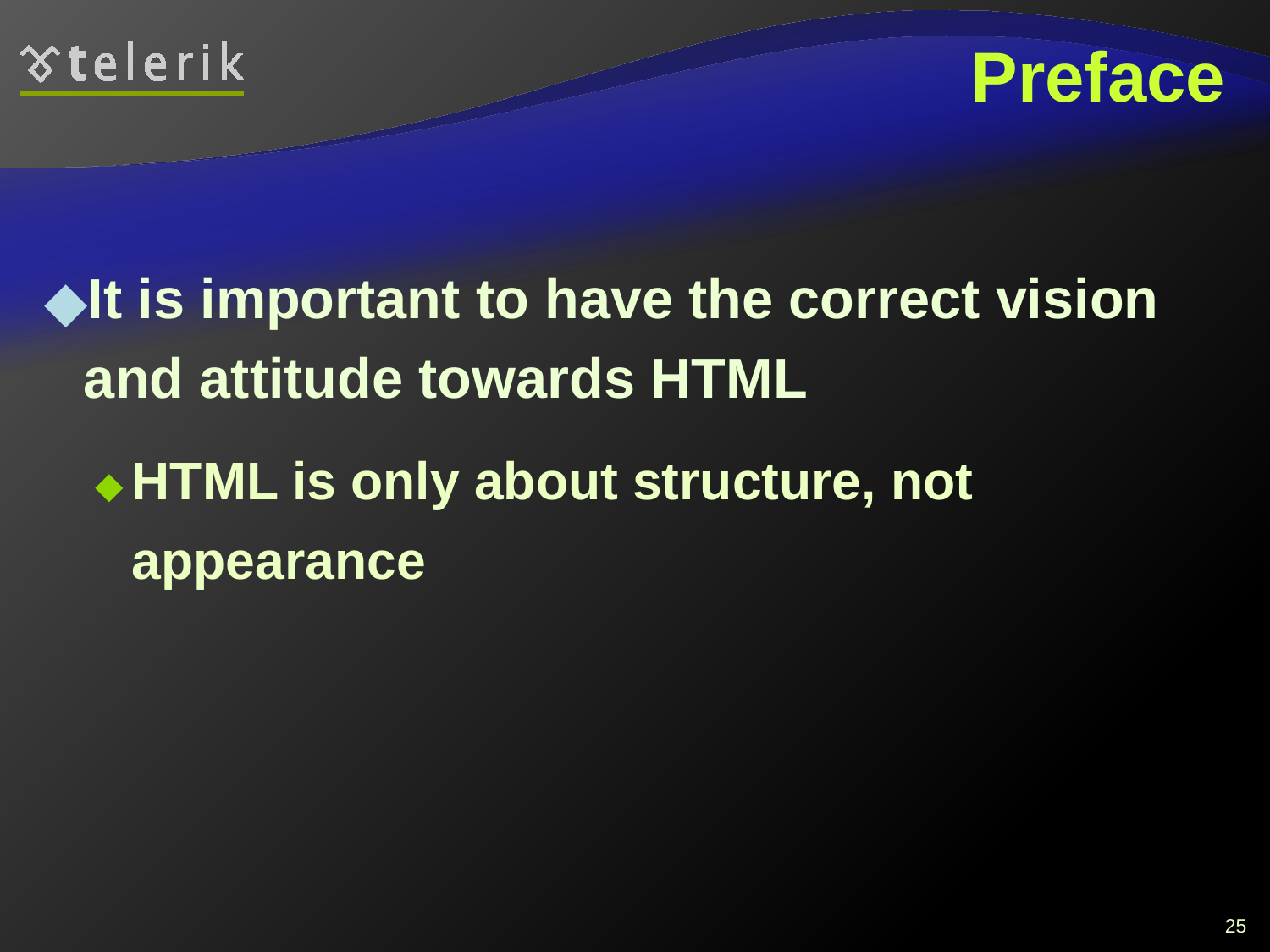

# Preface
It is important to have the correct vision and attitude towards HTML
HTML is only about structure, not appearance

25